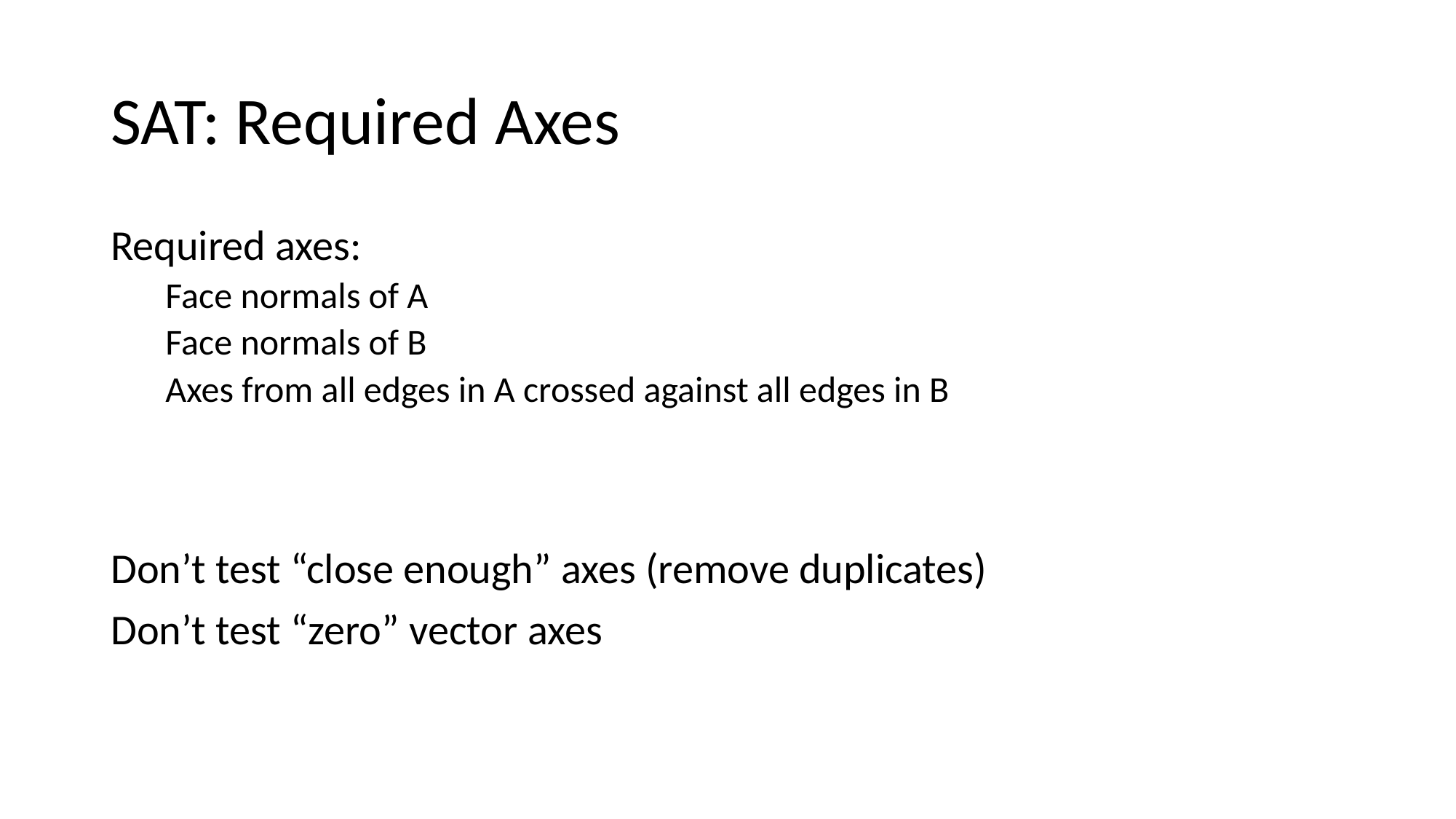

# SAT: Required Axes
Required axes:
Face normals of A
Face normals of B
Axes from all edges in A crossed against all edges in B

Don’t test “close enough” axes (remove duplicates)
Don’t test “zero” vector axes